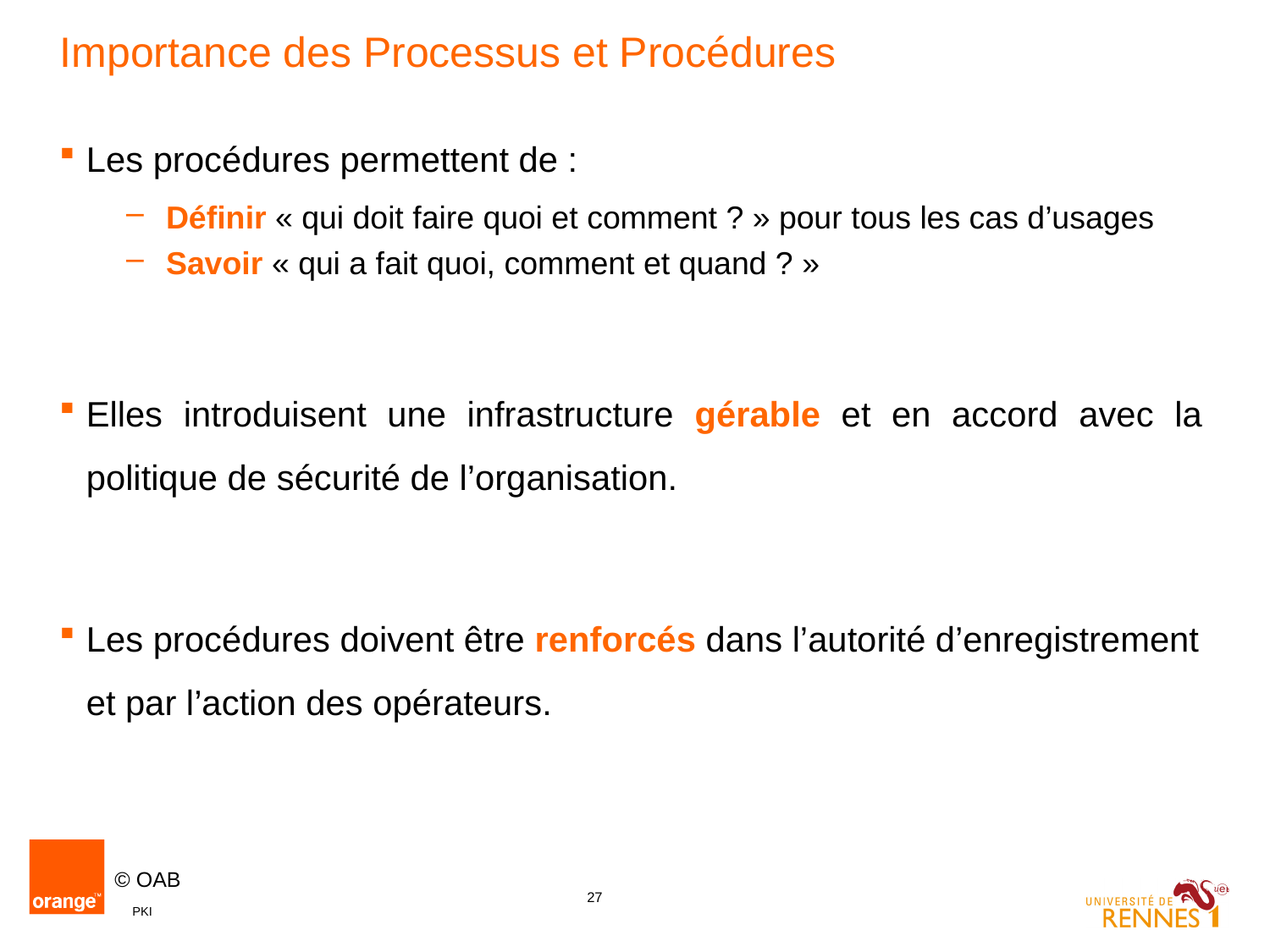

# Importance des Processus et Procédures
Les procédures permettent de :
Définir « qui doit faire quoi et comment ? » pour tous les cas d’usages
Savoir « qui a fait quoi, comment et quand ? »

Elles introduisent une infrastructure gérable et en accord avec la politique de sécurité de l’organisation.

Les procédures doivent être renforcés dans l’autorité d’enregistrement et par l’action des opérateurs.
PKI